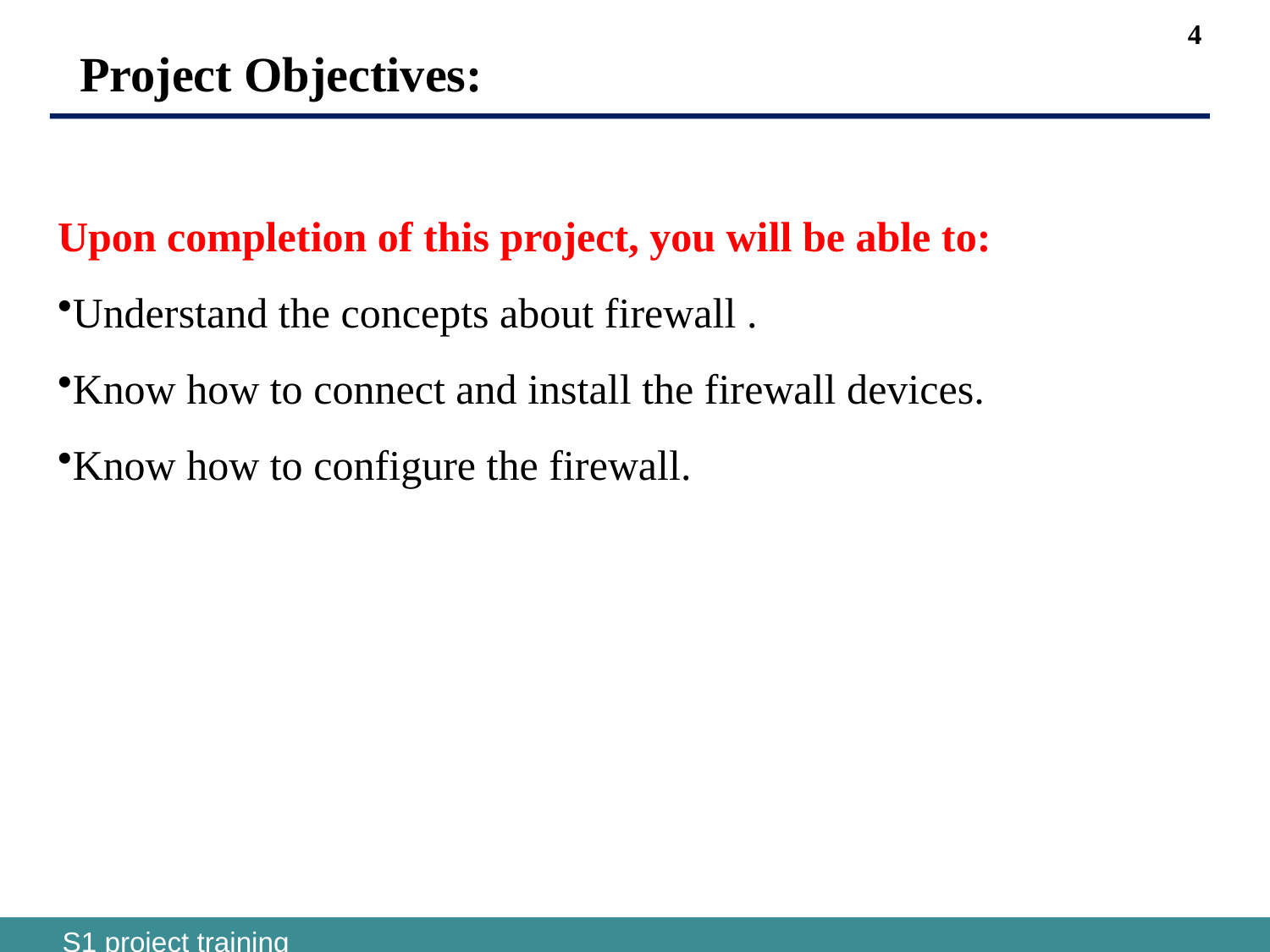

Project Objectives:
Upon completion of this project, you will be able to:
Understand the concepts about firewall .
Know how to connect and install the firewall devices.
Know how to configure the firewall.